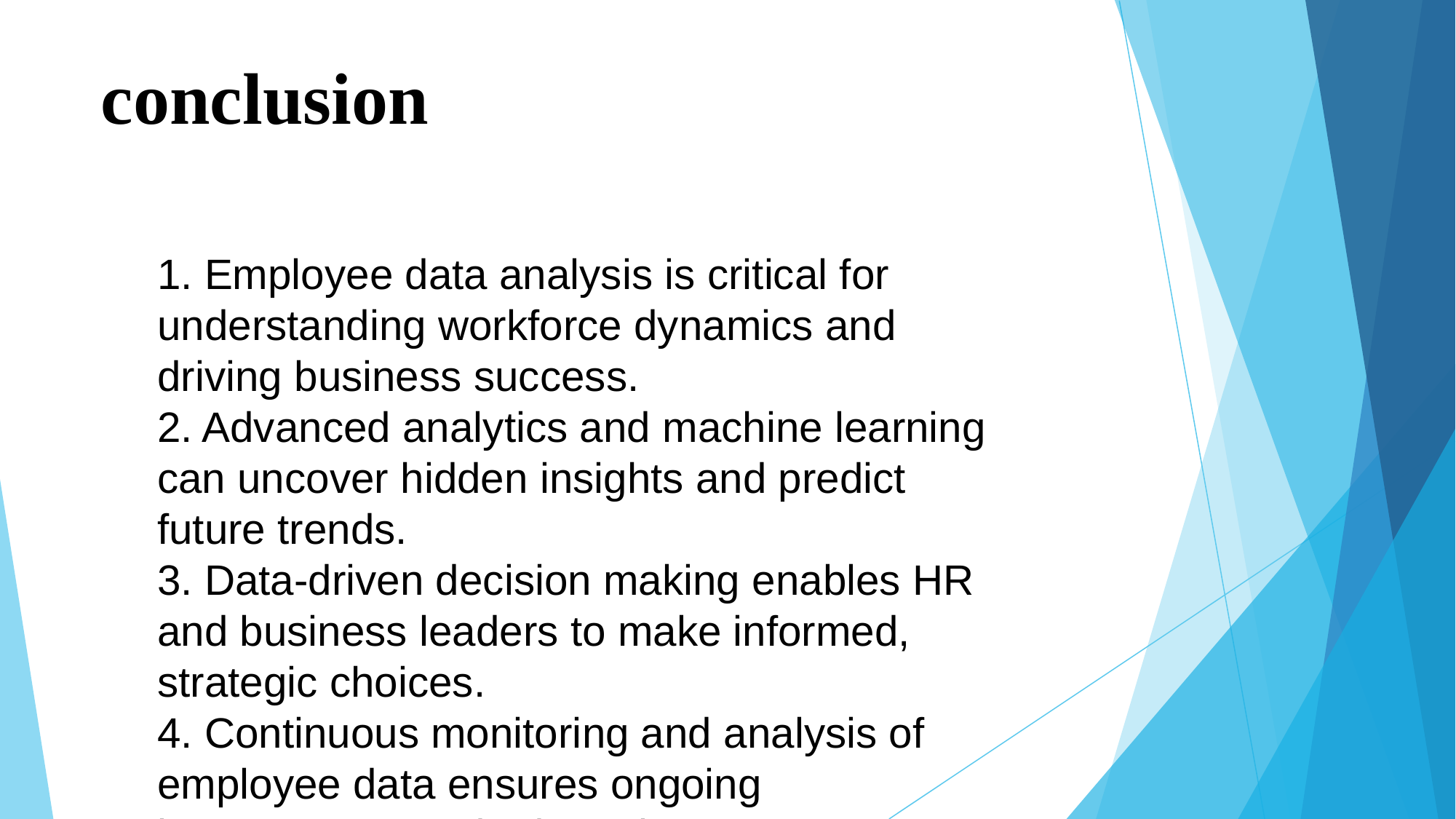

# conclusion
1. Employee data analysis is critical for understanding workforce dynamics and driving business success.
2. Advanced analytics and machine learning can uncover hidden insights and predict future trends.
3. Data-driven decision making enables HR and business leaders to make informed, strategic choices.
4. Continuous monitoring and analysis of employee data ensures ongoing improvement and adaptation.